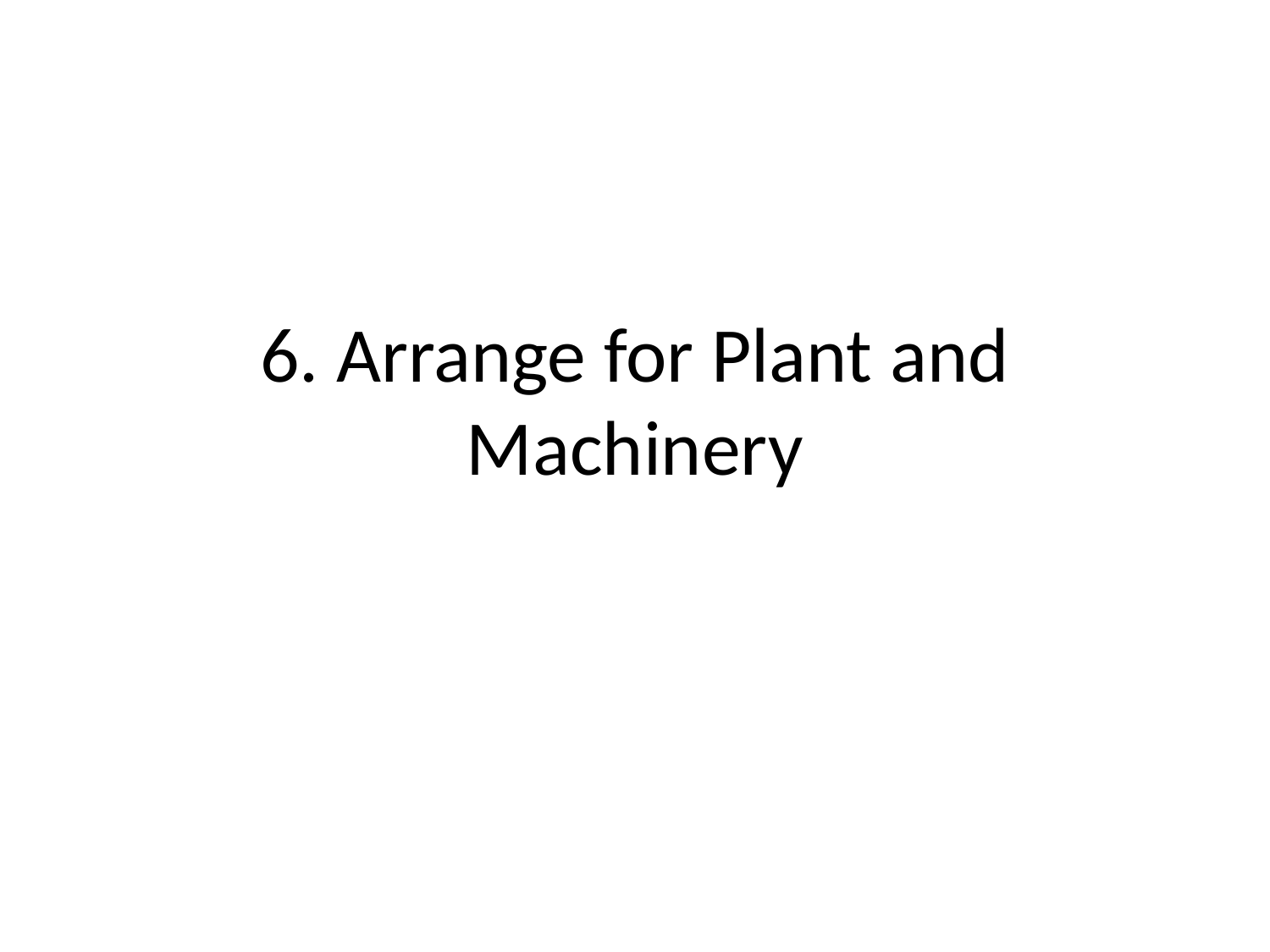

# 6. Arrange for Plant and Machinery